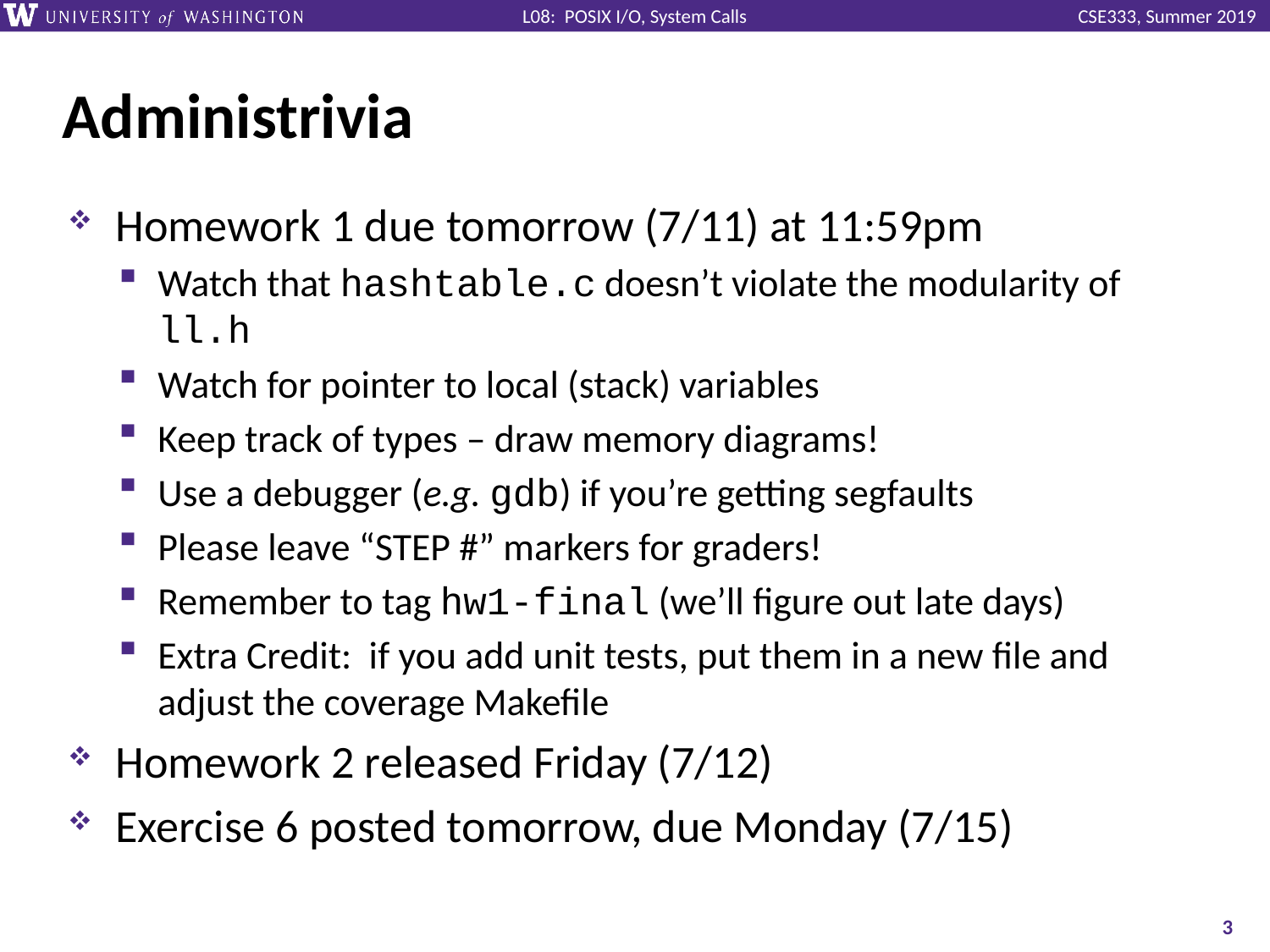

# Administrivia
Homework 1 due tomorrow (7/11) at 11:59pm
Watch that hashtable.c doesn’t violate the modularity of ll.h
Watch for pointer to local (stack) variables
Keep track of types – draw memory diagrams!
Use a debugger (e.g. gdb) if you’re getting segfaults
Please leave “STEP #” markers for graders!
Remember to tag hw1-final (we’ll figure out late days)
Extra Credit:  if you add unit tests, put them in a new file and adjust the coverage Makefile
Homework 2 released Friday (7/12)
Exercise 6 posted tomorrow, due Monday (7/15)
3